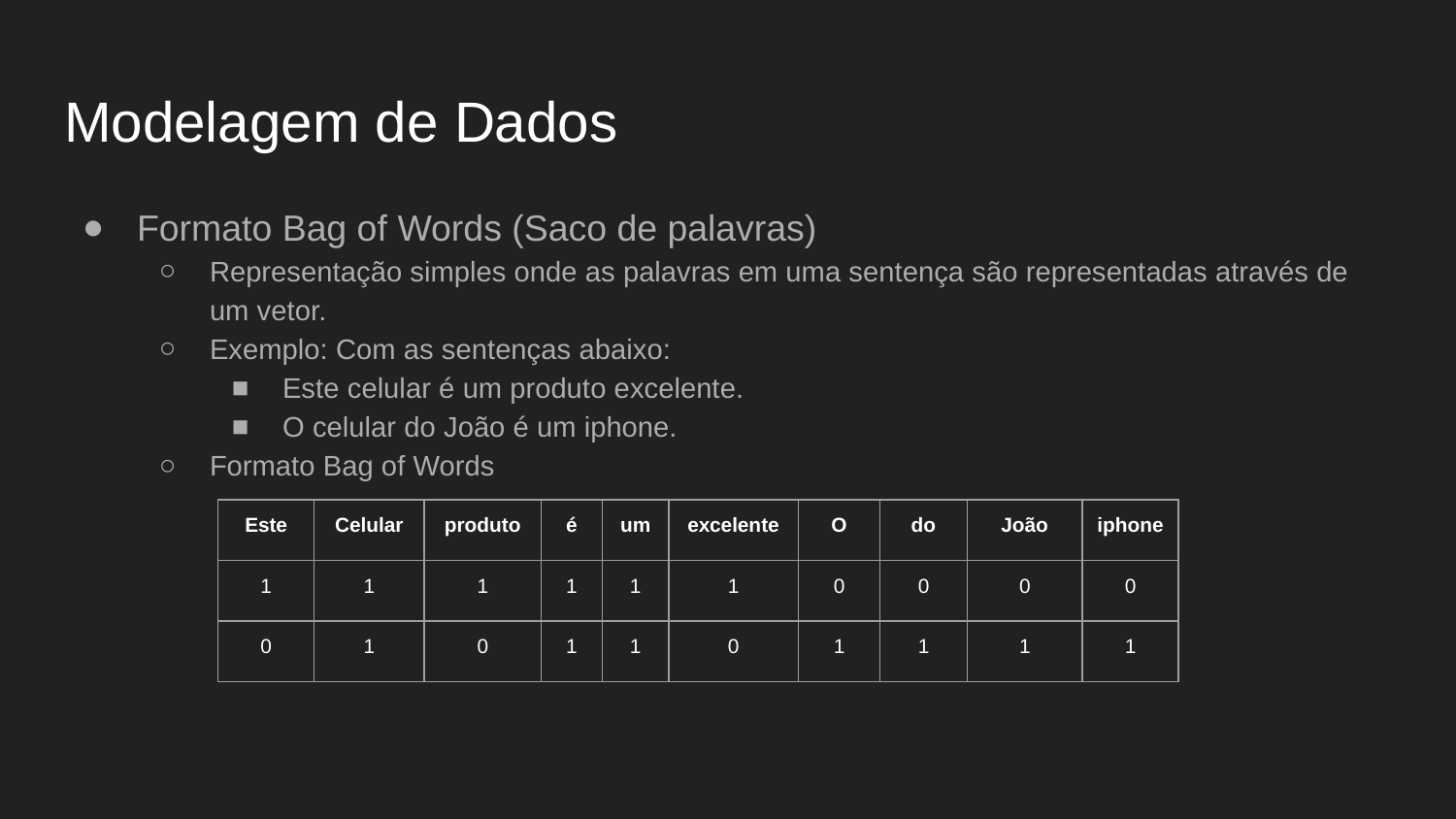

# Modelagem de Dados
Formato Bag of Words (Saco de palavras)
Representação simples onde as palavras em uma sentença são representadas através de um vetor.
Exemplo: Com as sentenças abaixo:
Este celular é um produto excelente.
O celular do João é um iphone.
Formato Bag of Words

| Este | Celular | produto | é | um | excelente | O | do | João | iphone |
| --- | --- | --- | --- | --- | --- | --- | --- | --- | --- |
| 1 | 1 | 1 | 1 | 1 | 1 | 0 | 0 | 0 | 0 |
| 0 | 1 | 0 | 1 | 1 | 0 | 1 | 1 | 1 | 1 |